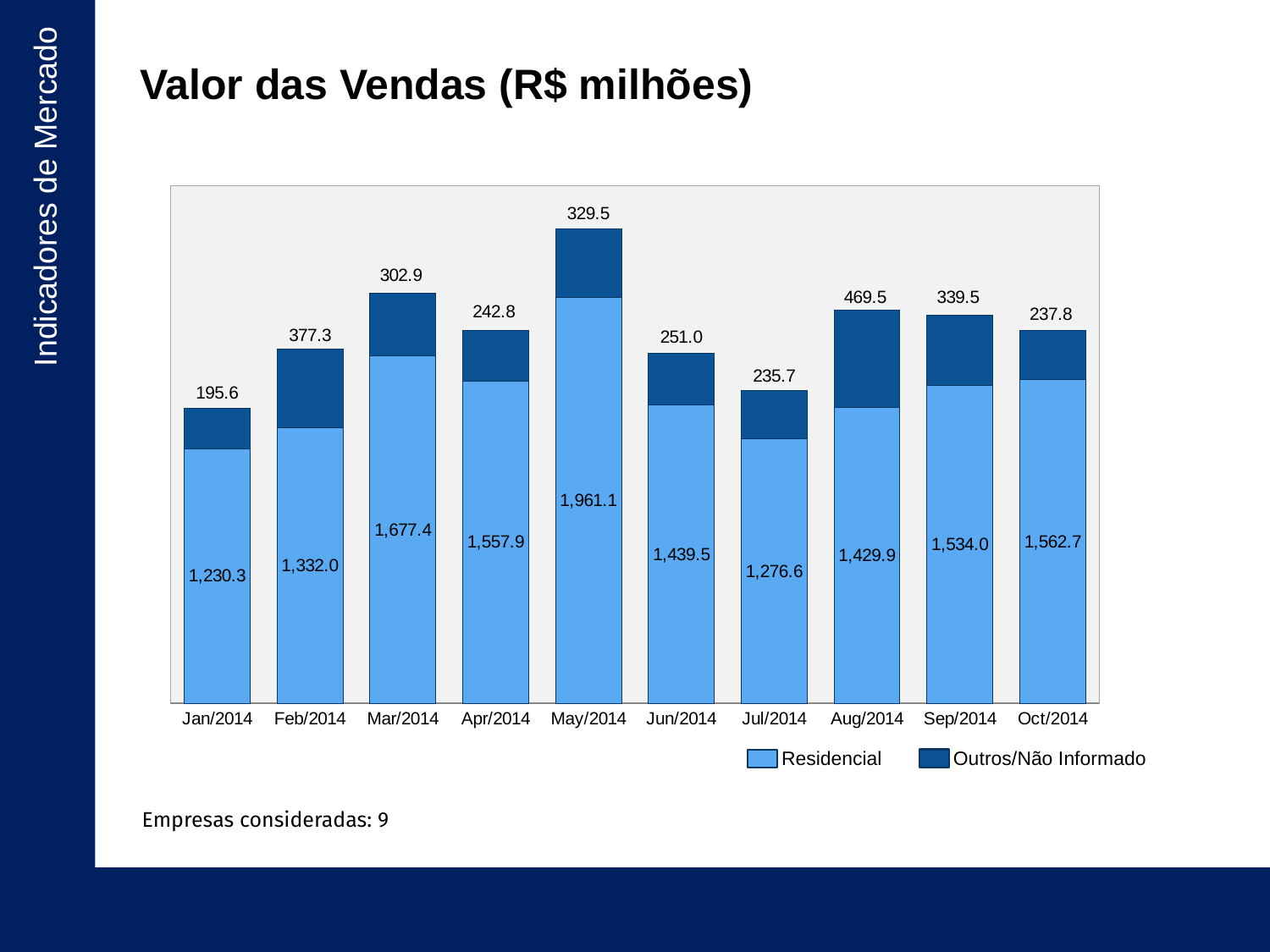

# Valor das Vendas (R$ milhões)

### Chart

| Category | SOMA_Valor_Venda_RESIDENCIAL | SOMA_Valor_Venda_OUTROS |
|---|---|---|
| 41640 | 1230.26726006 | 195.61918273449493 |
| 41671 | 1332.04281797 | 377.27073331999986 |
| 41699 | 1677.3888998000004 | 302.93179995999975 |
| 41730 | 1557.9257276700005 | 242.77677475999994 |
| 41760 | 1961.14115119 | 329.46870840999975 |
| 41791 | 1439.4813207900002 | 251.02160928 |
| 41821 | 1276.5632320899997 | 235.70321588999997 |
| 41852 | 1429.85711647 | 469.4842359199999 |
| 41883 | 1534.0260209399999 | 339.4928343899999 |
| 41913 | 1562.6829139199995 | 237.83500090749007 |
Residencial
Outros/Não Informado

Empresas consideradas: 9